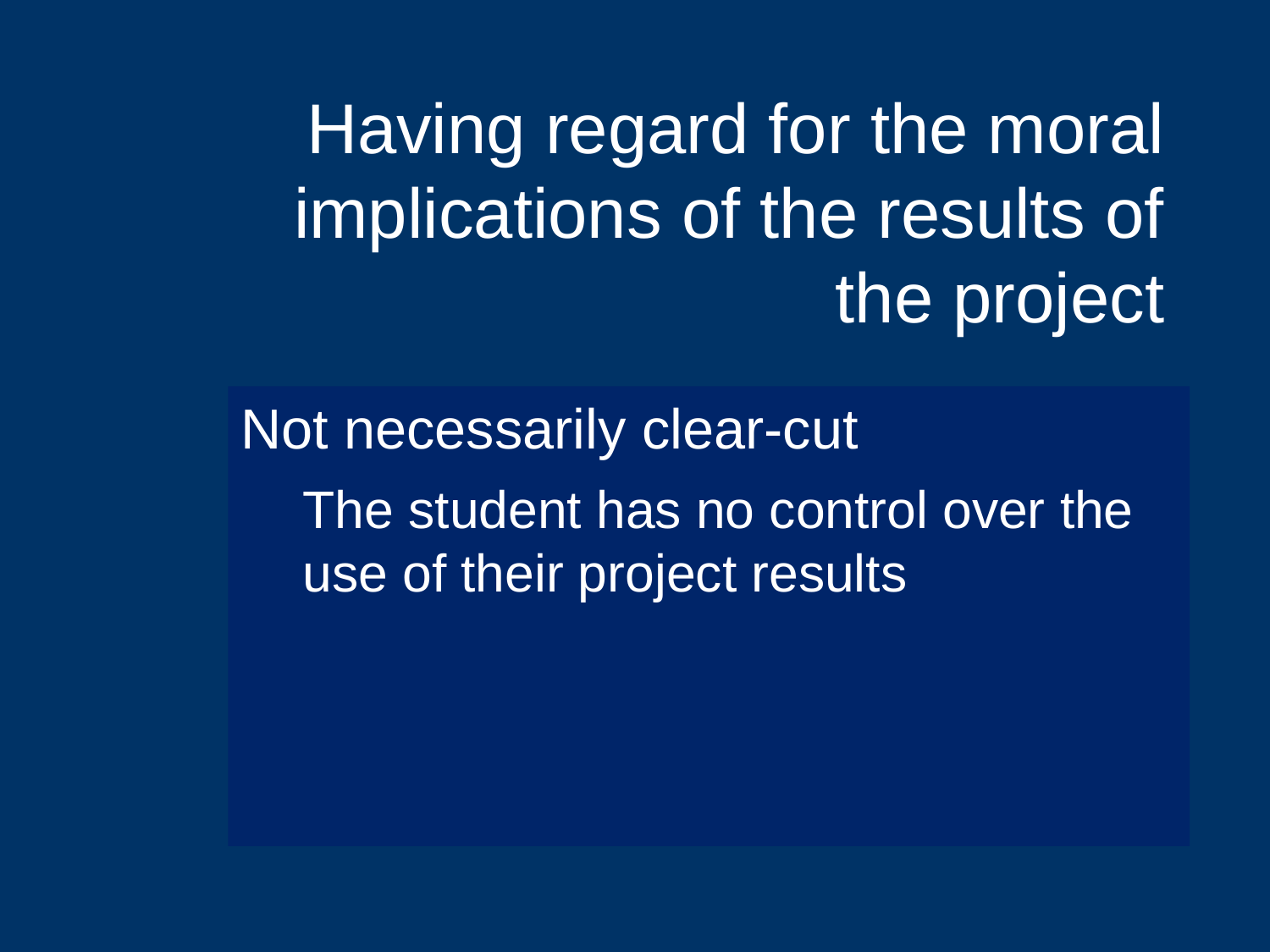

# Having regard for the moral implications of the results of the project
Not necessarily clear-cut
The student has no control over the use of their project results